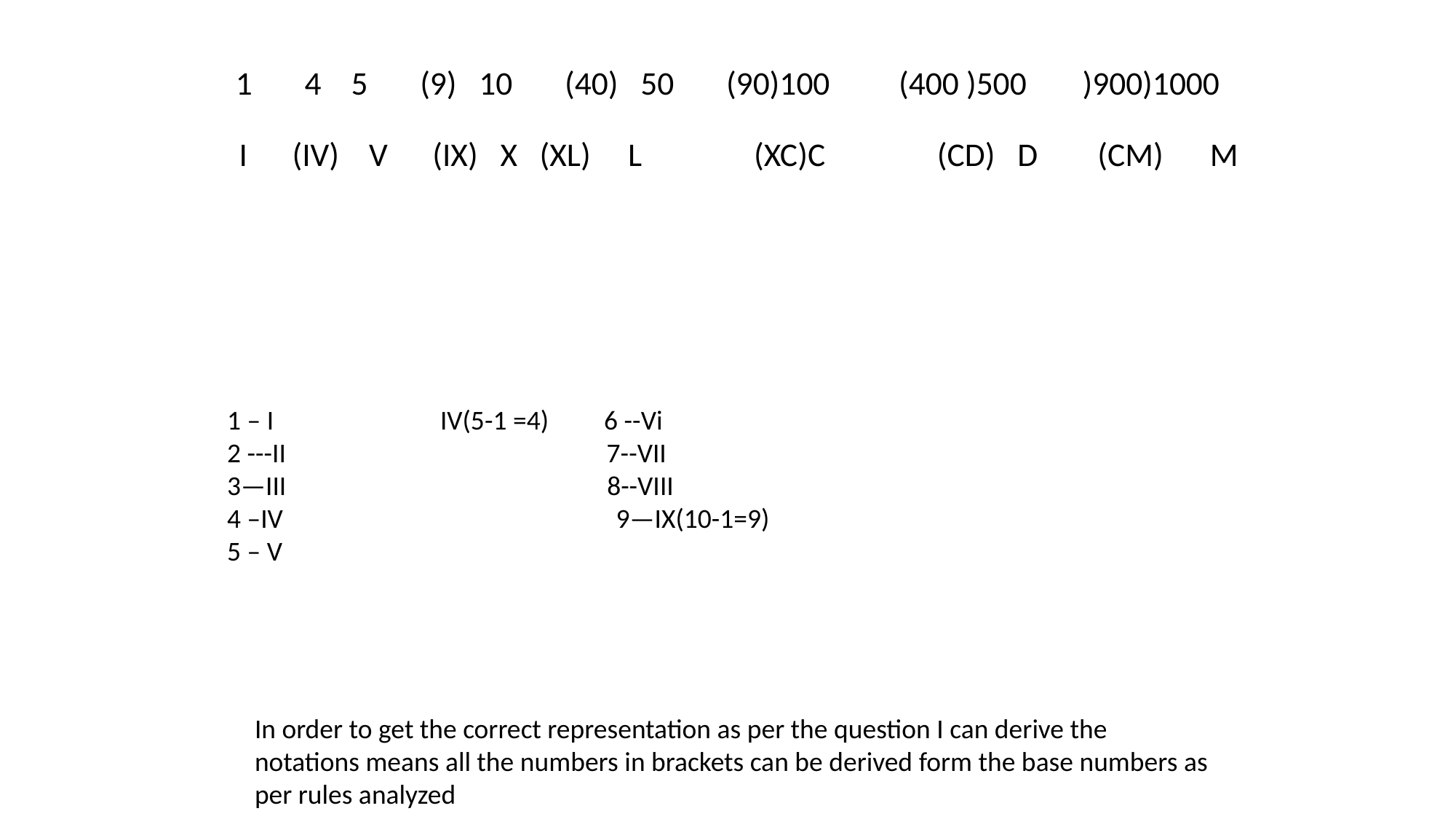

1       4    5       (9)   10       (40)   50       (90)100	         (400 )500	       )900)1000
   I      (IV)    V      (IX)   X   (XL)     L               (XC)C               (CD)   D        (CM)	M

1 – I                           IV(5-1 =4)         6 --Vi
2 ---II                                                    7--VII
3—III                                                    8--VIII
4 –IV                                                      9—IX(10-1=9)
5 – V

In order to get the correct representation as per the question I can derive the notations means all the numbers in brackets can be derived form the base numbers as per rules analyzed